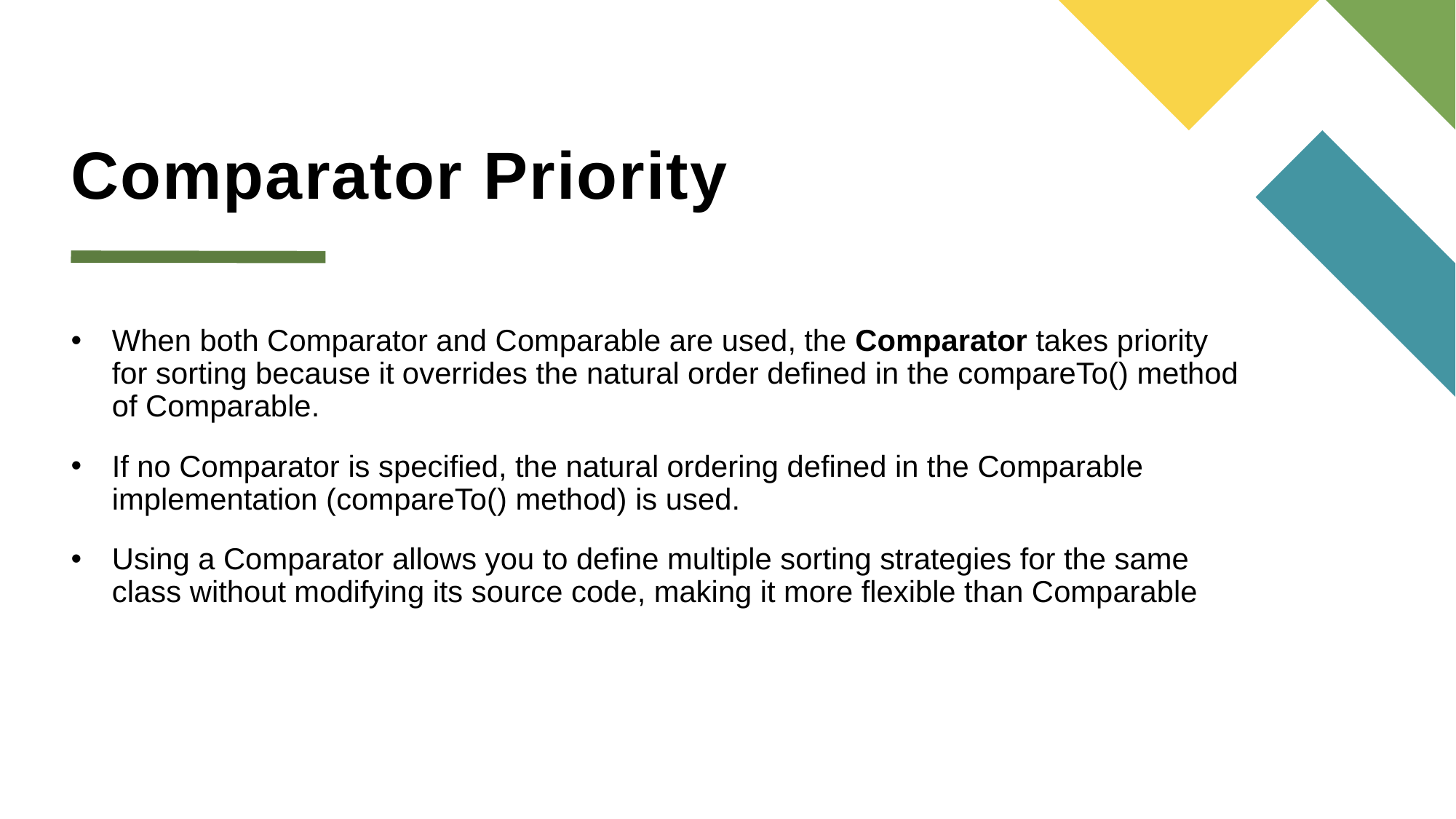

# Comparator Priority
When both Comparator and Comparable are used, the Comparator takes priority for sorting because it overrides the natural order defined in the compareTo() method of Comparable.
If no Comparator is specified, the natural ordering defined in the Comparable implementation (compareTo() method) is used.
Using a Comparator allows you to define multiple sorting strategies for the same class without modifying its source code, making it more flexible than Comparable